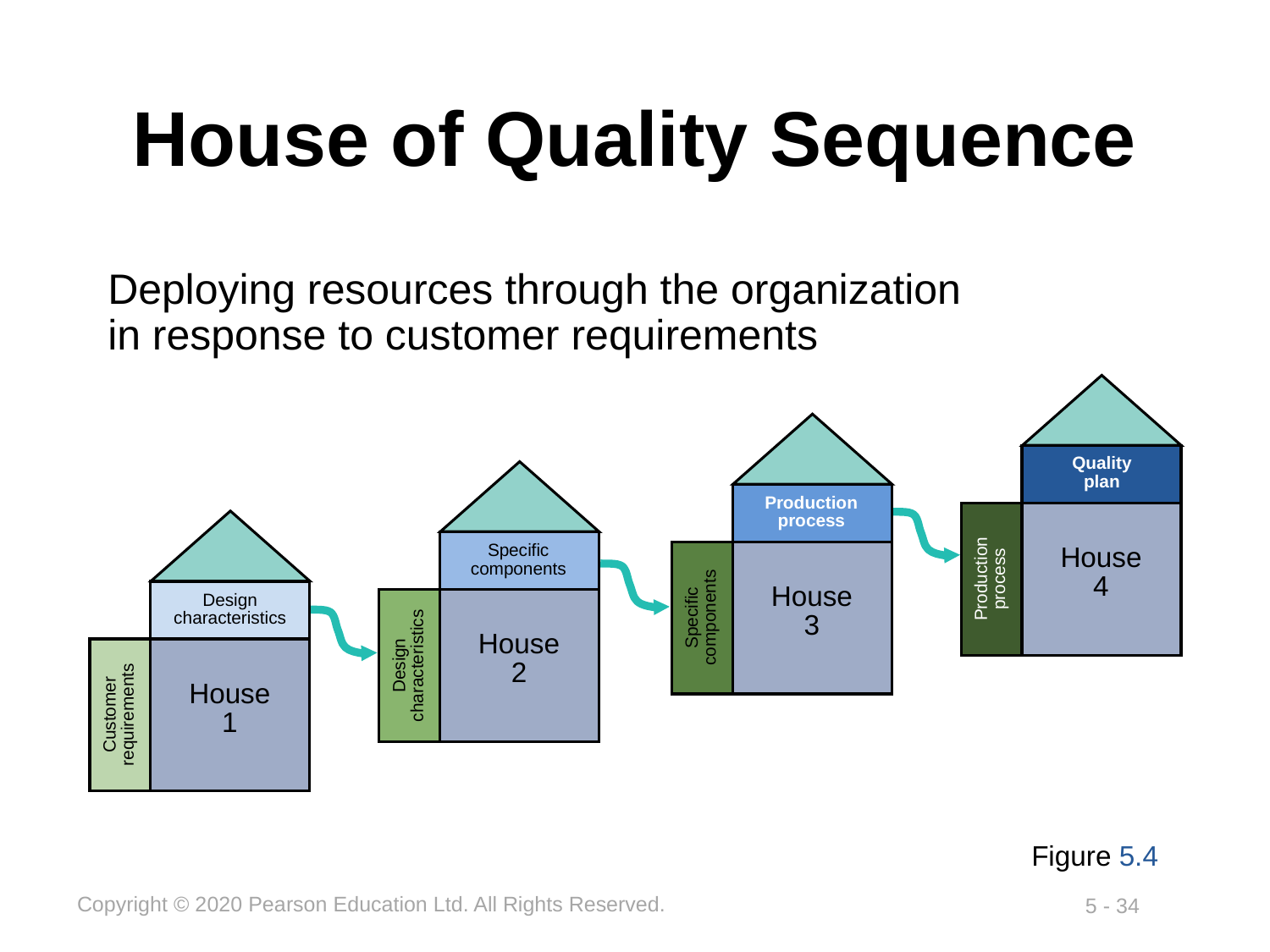

# House of Quality Sequence
Deploying resources through the organization in response to customer requirements

Quality plan

House 4
Production process

Production process
House 3
Specific components

Specific components
House 2
Design characteristics

Design characteristics
House 1
Customer requirements
Figure 5.4